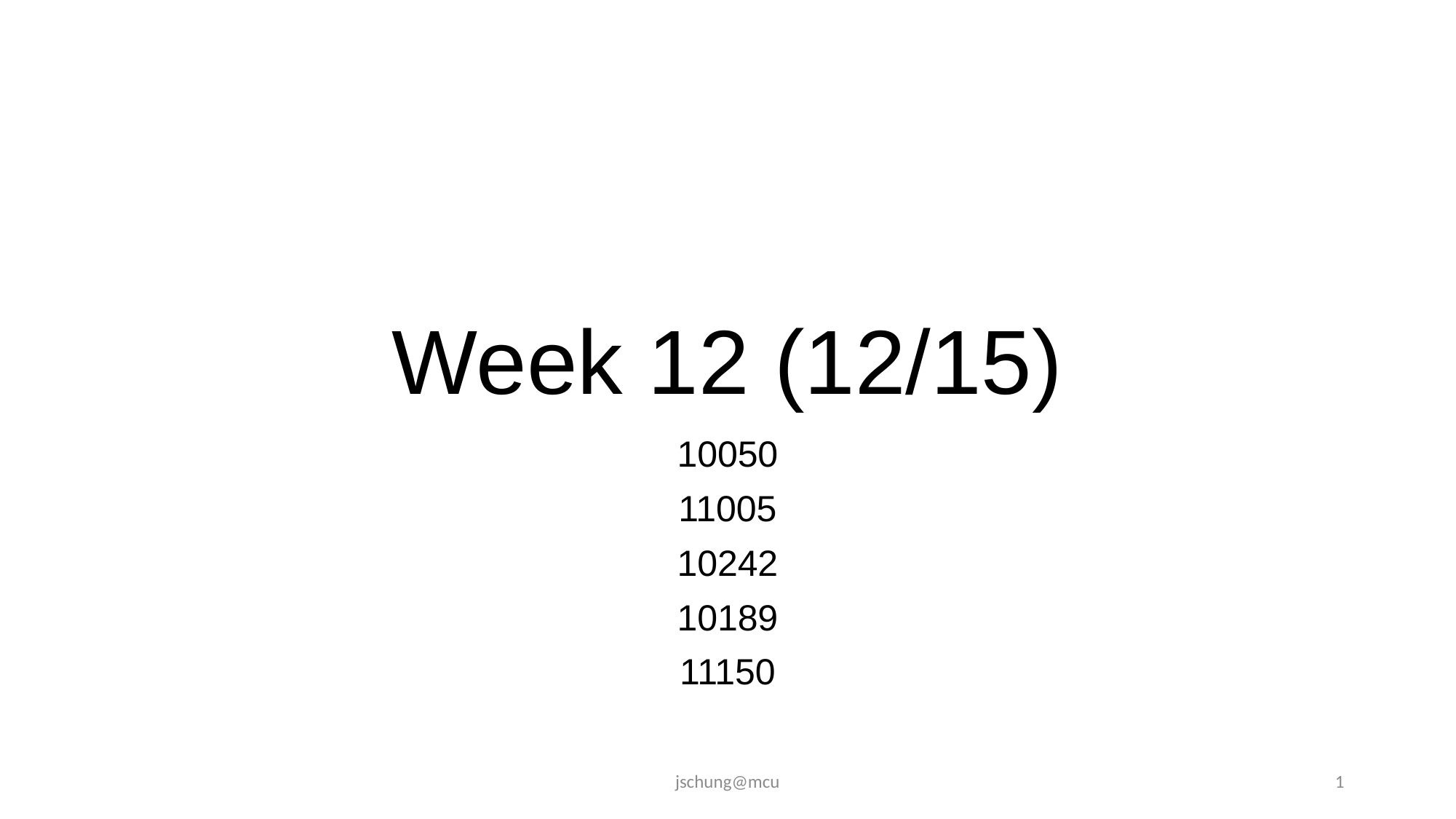

# Week 12 (12/15)
10050
11005
10242
10189
11150

jschung@mcu
1